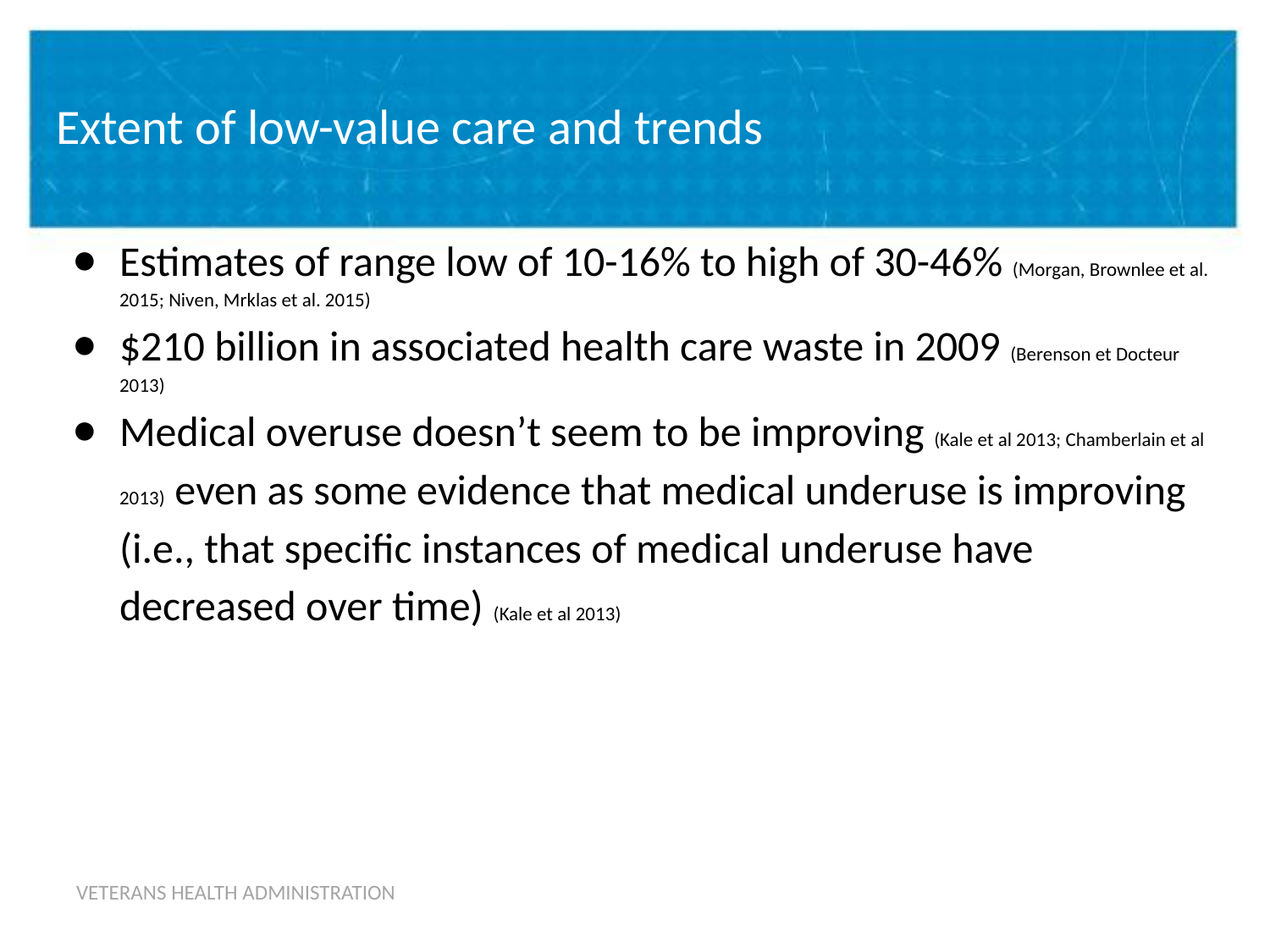

# Extent of low-value care and trends
Estimates of range low of 10-16% to high of 30-46% (Morgan, Brownlee et al. 2015; Niven, Mrklas et al. 2015)
$210 billion in associated health care waste in 2009 (Berenson et Docteur 2013)
Medical overuse doesn’t seem to be improving (Kale et al 2013; Chamberlain et al 2013) even as some evidence that medical underuse is improving (i.e., that specific instances of medical underuse have decreased over time) (Kale et al 2013)